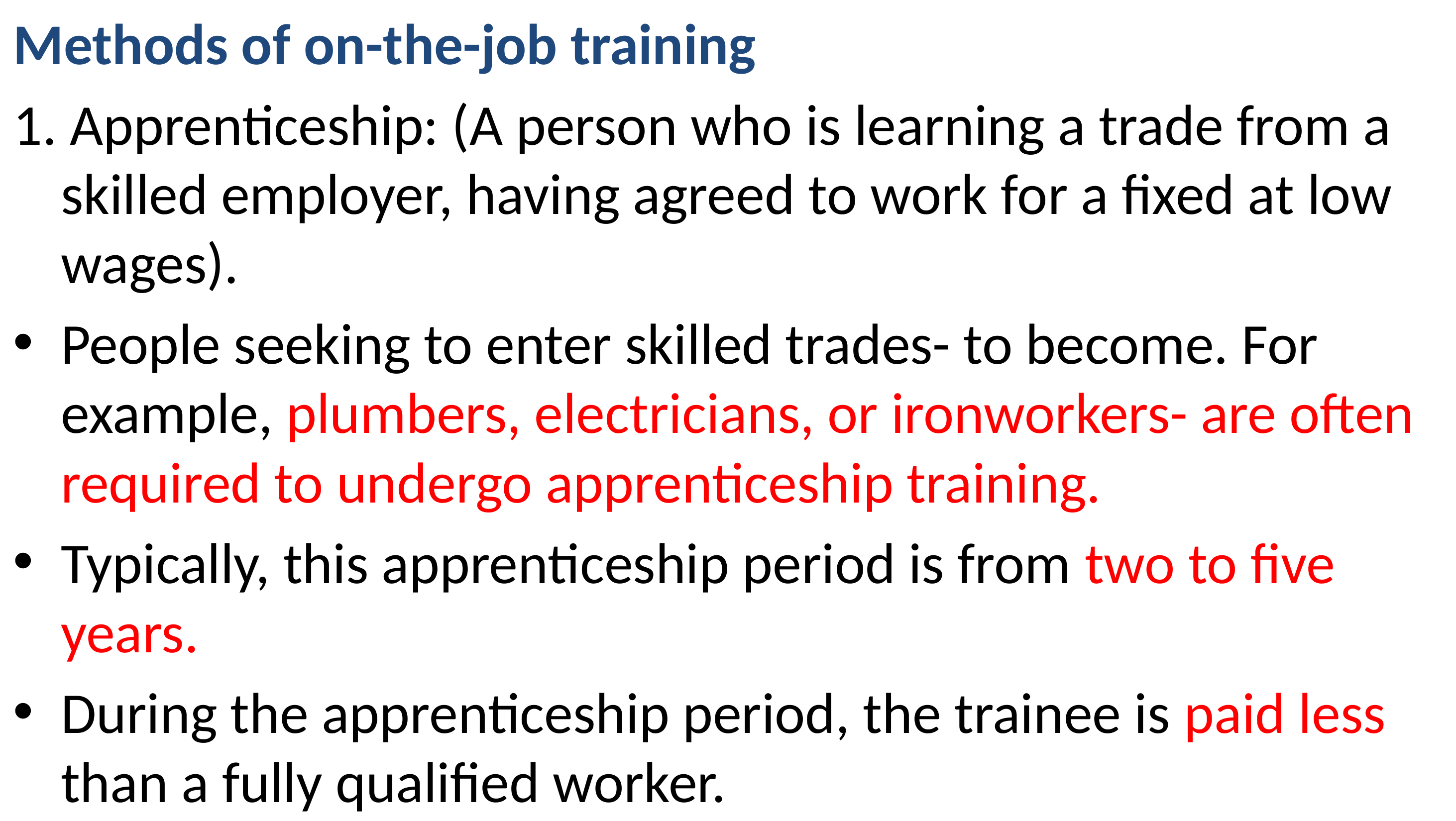

Methods of on-the-job training
1. Apprenticeship: (A person who is learning a trade from a skilled employer, having agreed to work for a fixed at low wages).
People seeking to enter skilled trades- to become. For example, plumbers, electricians, or ironworkers- are often required to undergo apprenticeship training.
Typically, this apprenticeship period is from two to five years.
During the apprenticeship period, the trainee is paid less than a fully qualified worker.